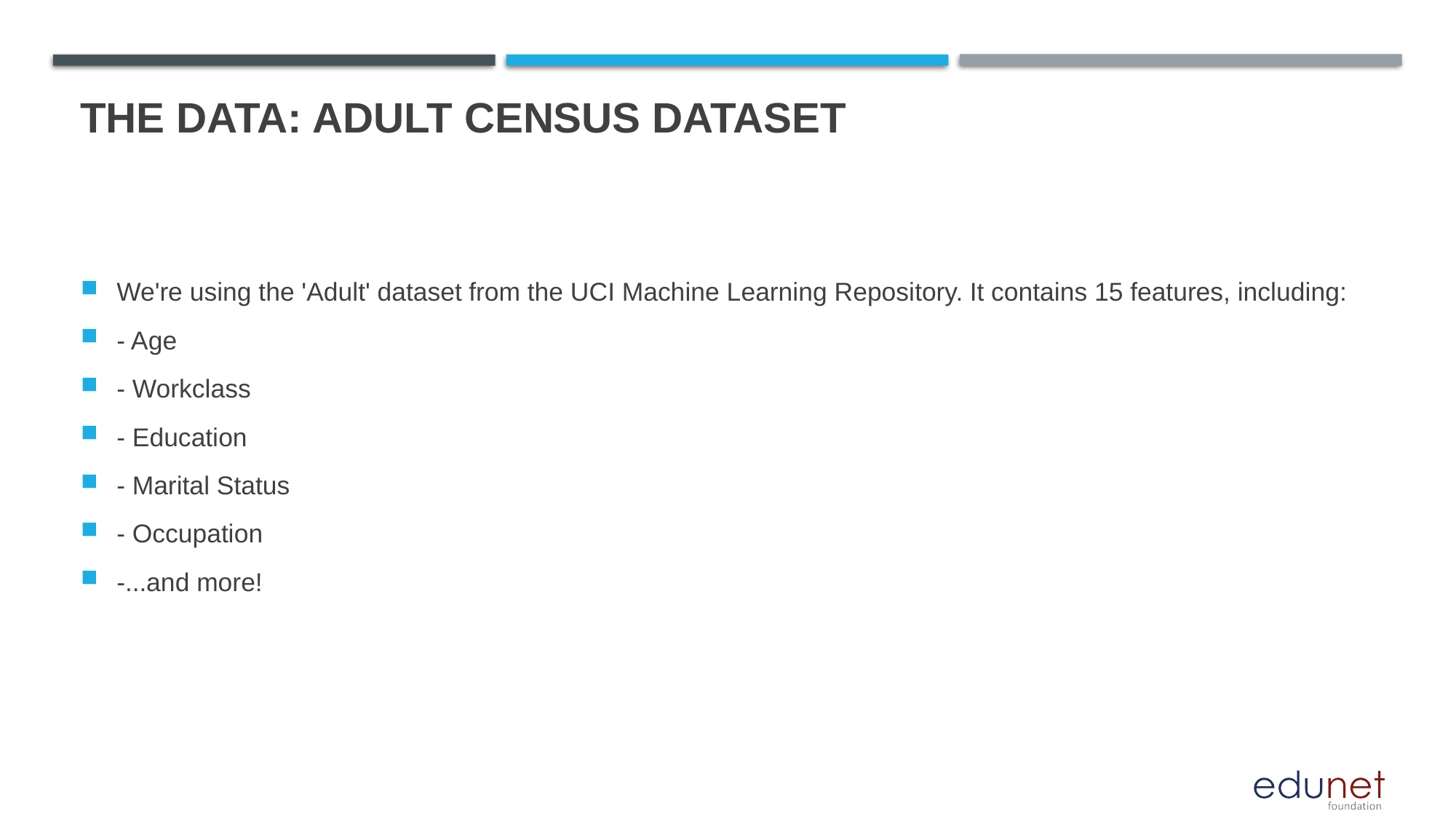

# The Data: Adult Census Dataset
We're using the 'Adult' dataset from the UCI Machine Learning Repository. It contains 15 features, including:
- Age
- Workclass
- Education
- Marital Status
- Occupation
-...and more!